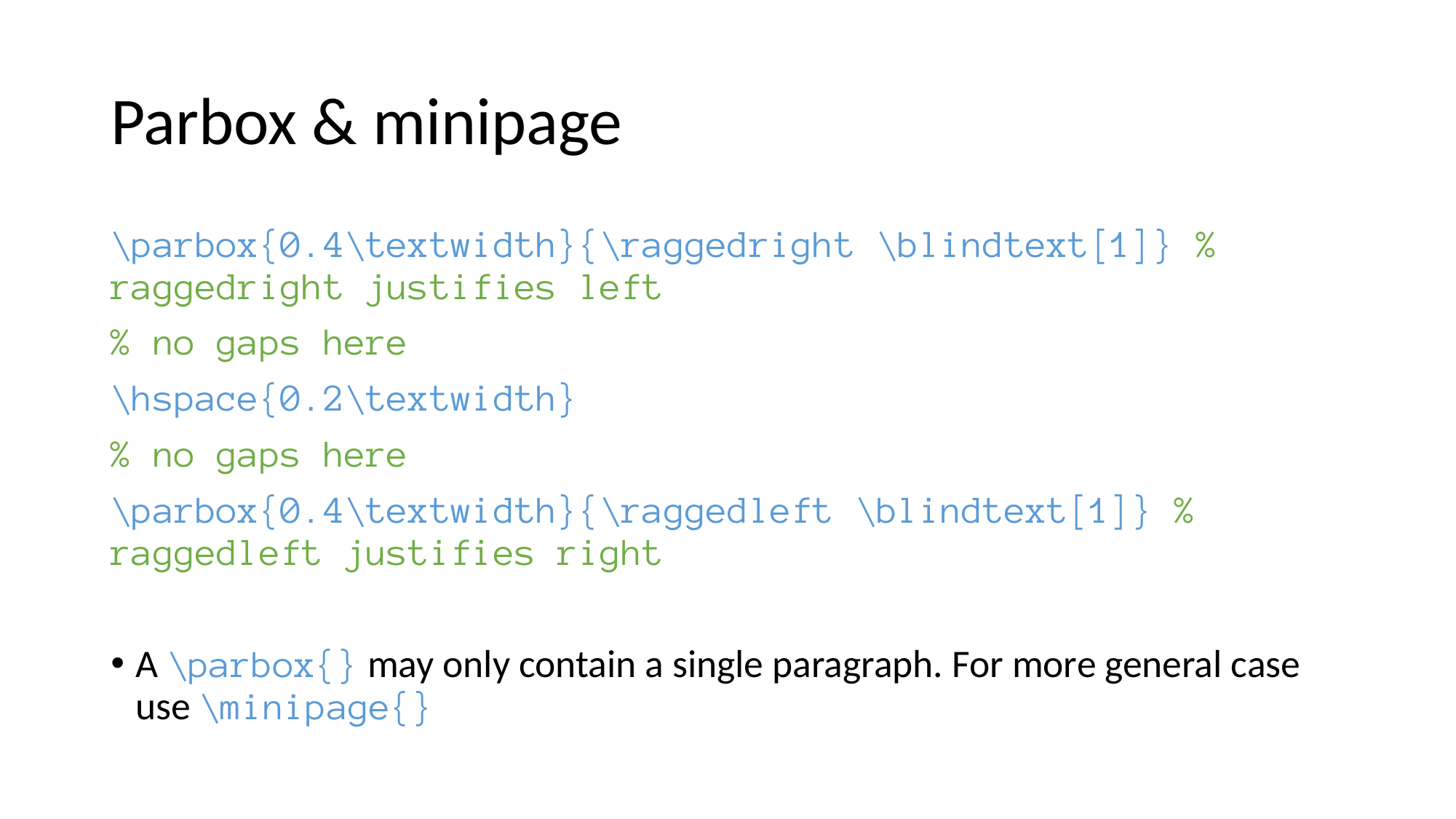

# Parbox & minipage
\parbox{0.4\textwidth}{\raggedright \blindtext[1]} % raggedright justifies left
% no gaps here
\hspace{0.2\textwidth}
% no gaps here
\parbox{0.4\textwidth}{\raggedleft \blindtext[1]} % raggedleft justifies right

A \parbox{} may only contain a single paragraph. For more general case use \minipage{}